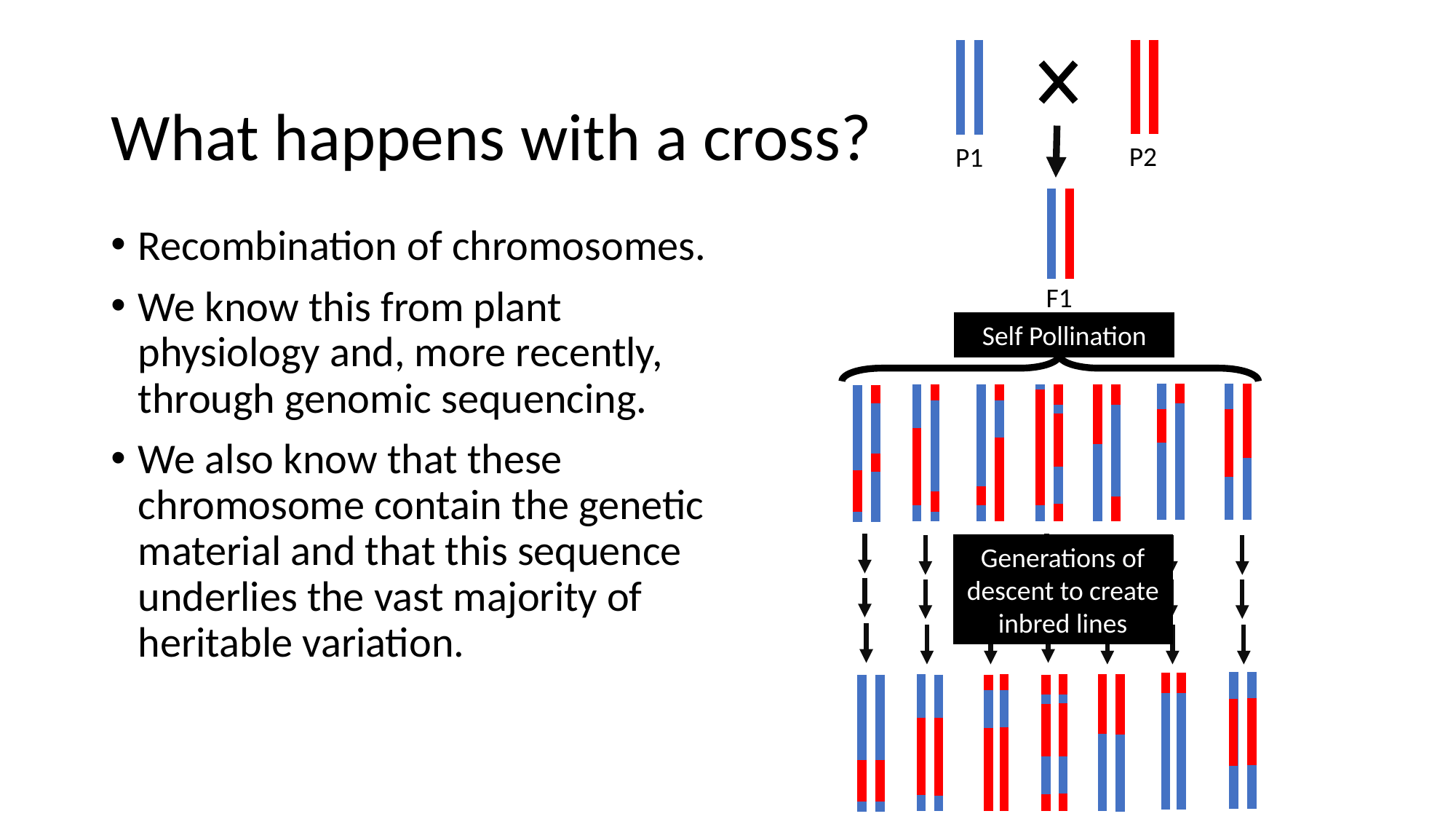

P1
P2
# What happens with a cross?

F1
Recombination of chromosomes.
We know this from plant physiology and, more recently, through genomic sequencing.
We also know that these chromosome contain the genetic material and that this sequence underlies the vast majority of heritable variation.
Self Pollination
Generations of descent to create inbred lines